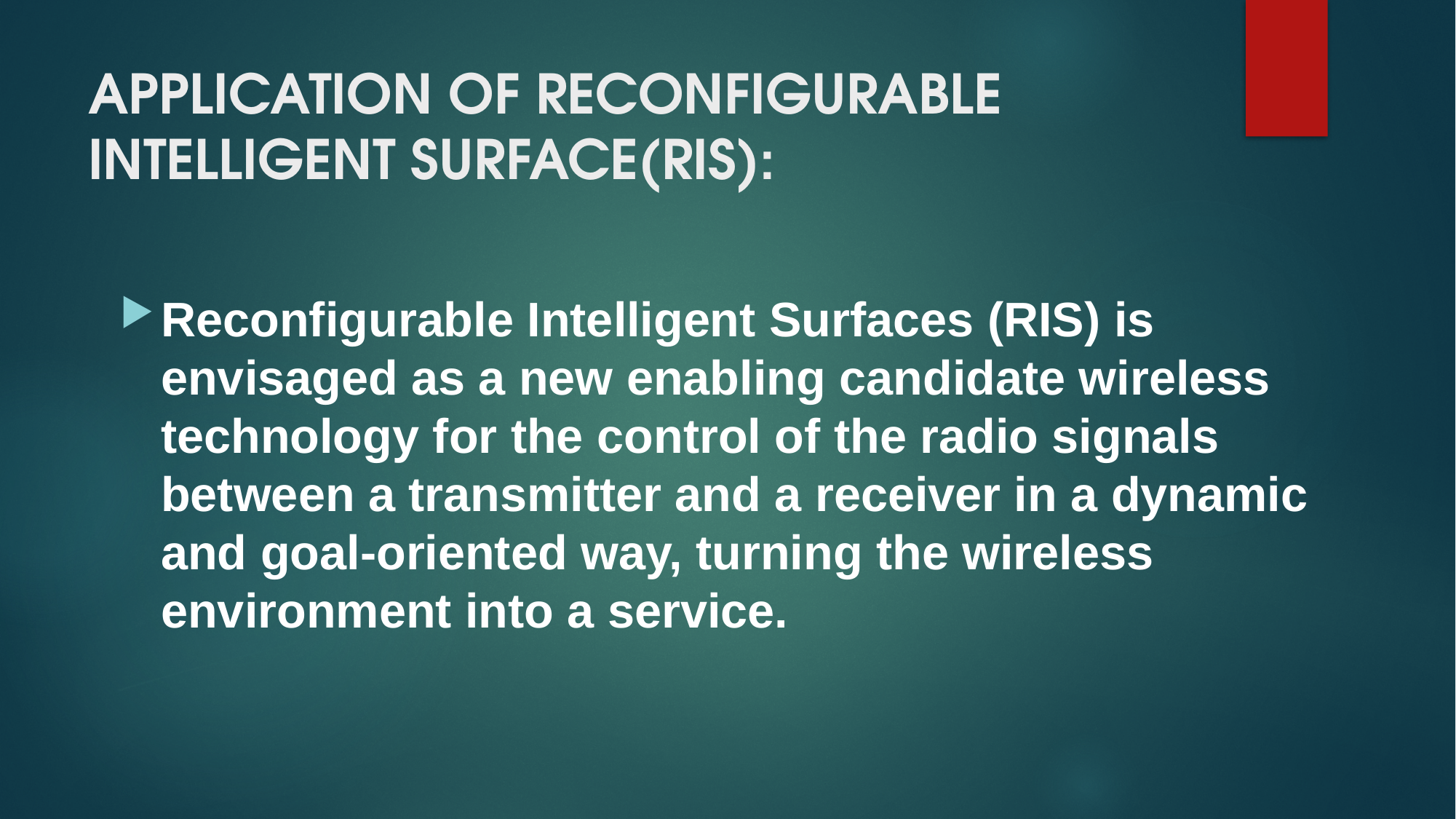

# APPLICATION OF RECONFIGURABLE INTELLIGENT SURFACE(RIS):
Reconfigurable Intelligent Surfaces (RIS) is envisaged as a new enabling candidate wireless technology for the control of the radio signals between a transmitter and a receiver in a dynamic and goal-oriented way, turning the wireless environment into a service.